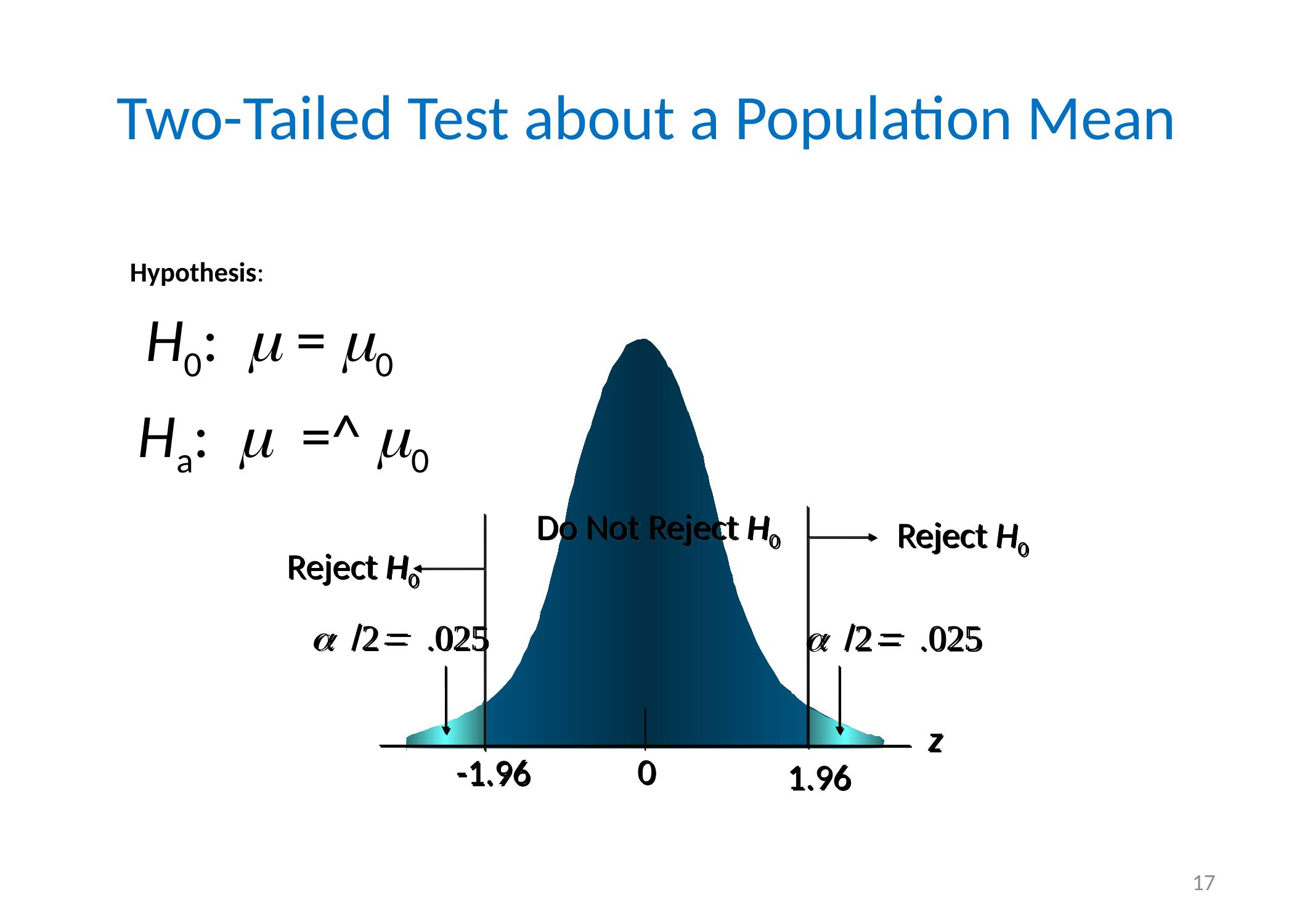

# Two-Tailed Test about a Population Mean
	Hypothesis:
	  H0:  μ = μ0
	 Ha:  μ  =^ μ0

Do Not Reject H0

Reject H0

Reject H0

α /2= .025
α /2= .025

z
0
    -1.96

    1.96
17